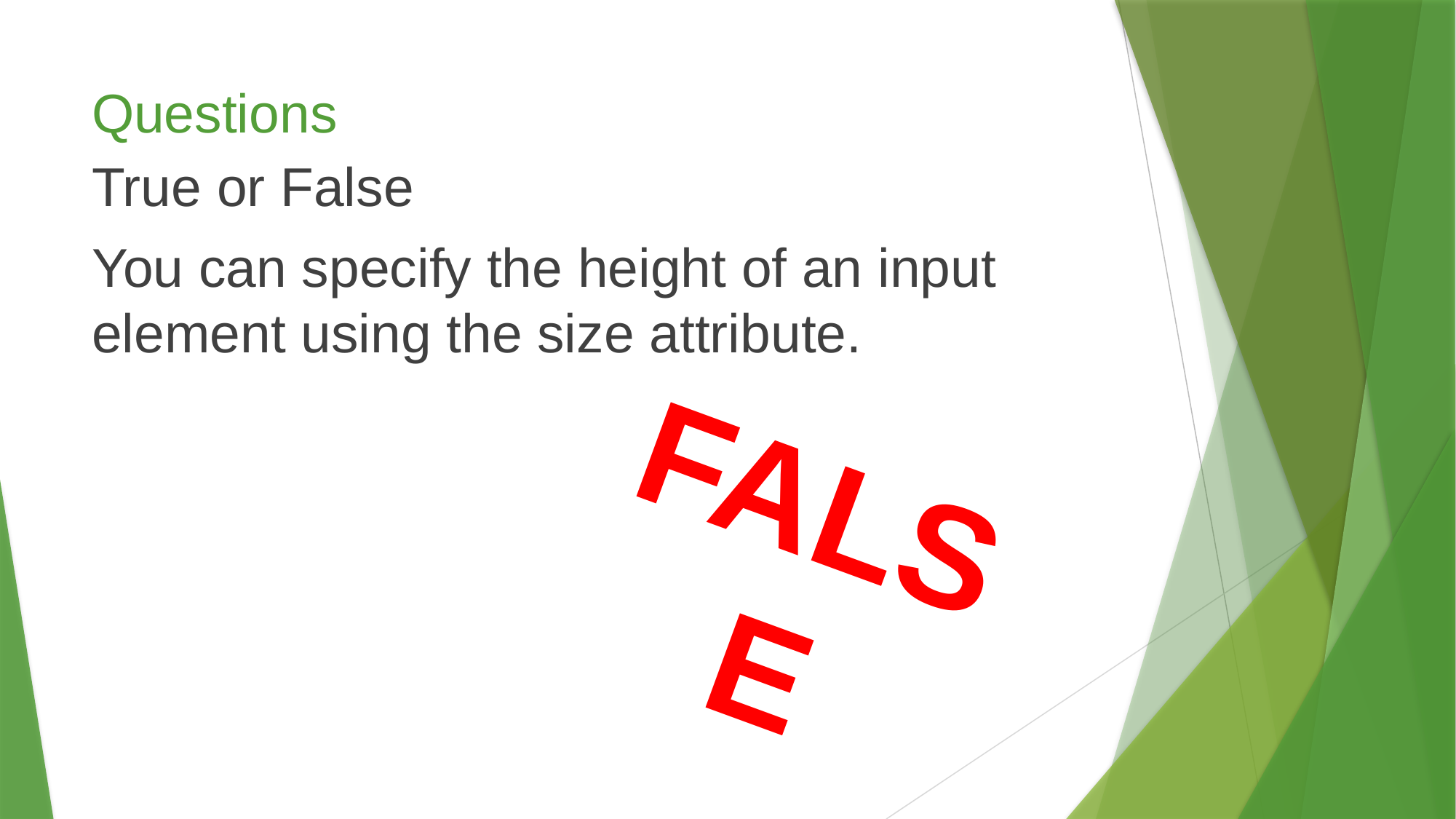

# Questions
True or False
You can specify the height of an input element using the size attribute.
FALSE